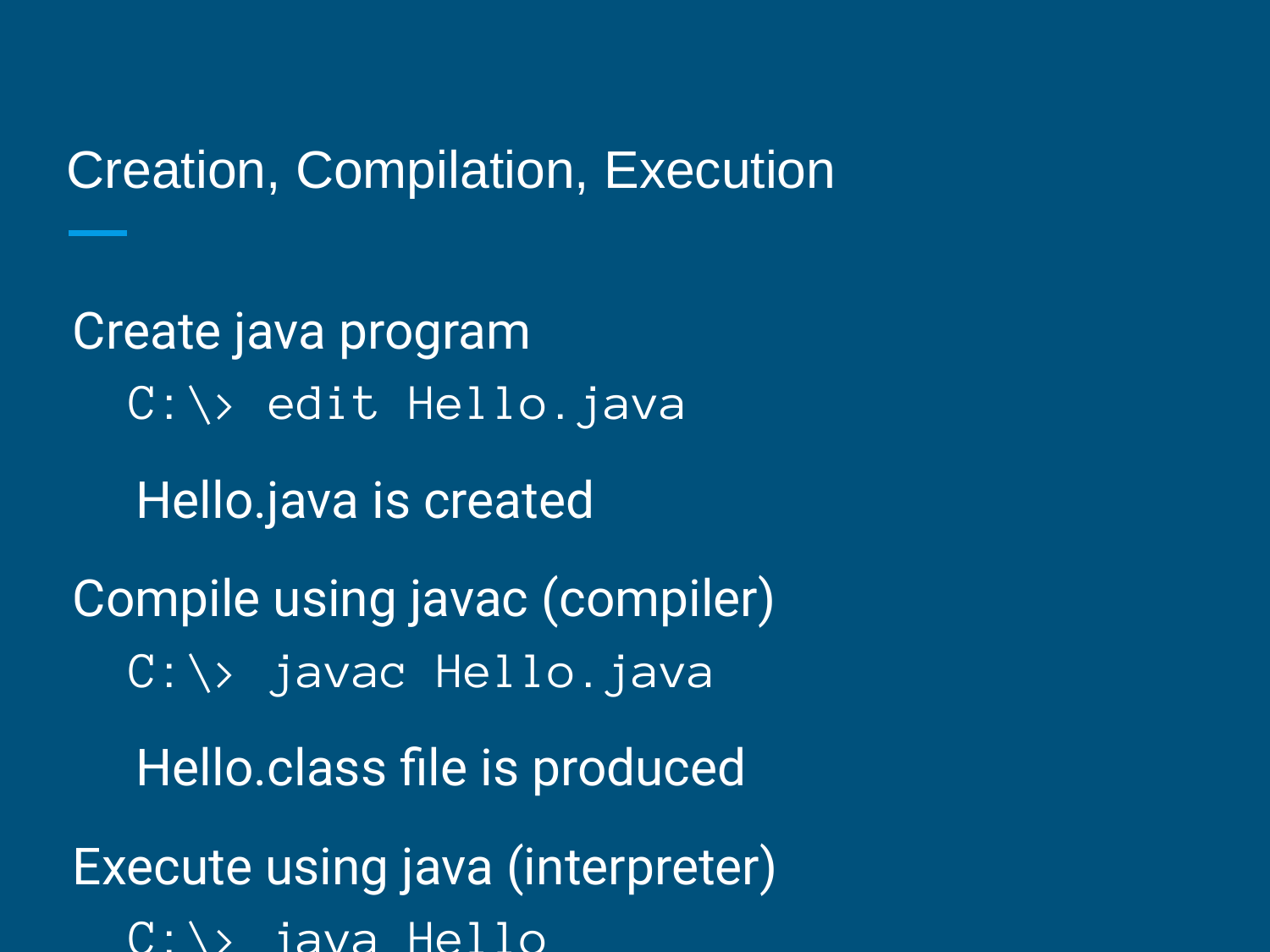

# Creation, Compilation, Execution
Create java program
C:\> edit Hello.java
Hello.java is created
Compile using javac (compiler)
C:\> javac Hello.java
Hello.class file is produced
Execute using java (interpreter)
C:\> java Hello
requires a Hello.class file